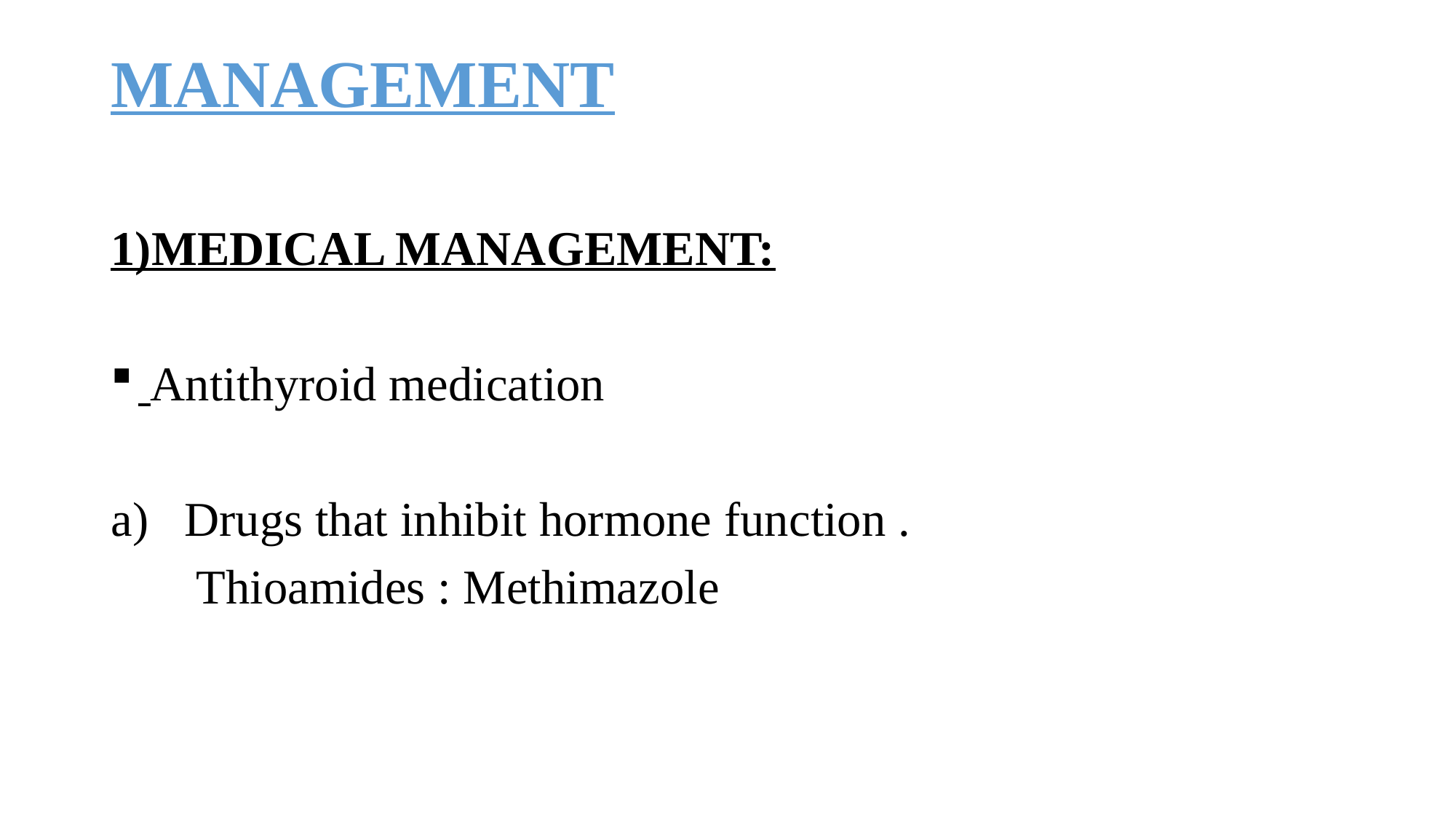

# MANAGEMENT
1)MEDICAL MANAGEMENT:

 Antithyroid medication

 Drugs that inhibit hormone function .
       Thioamides : Methimazole